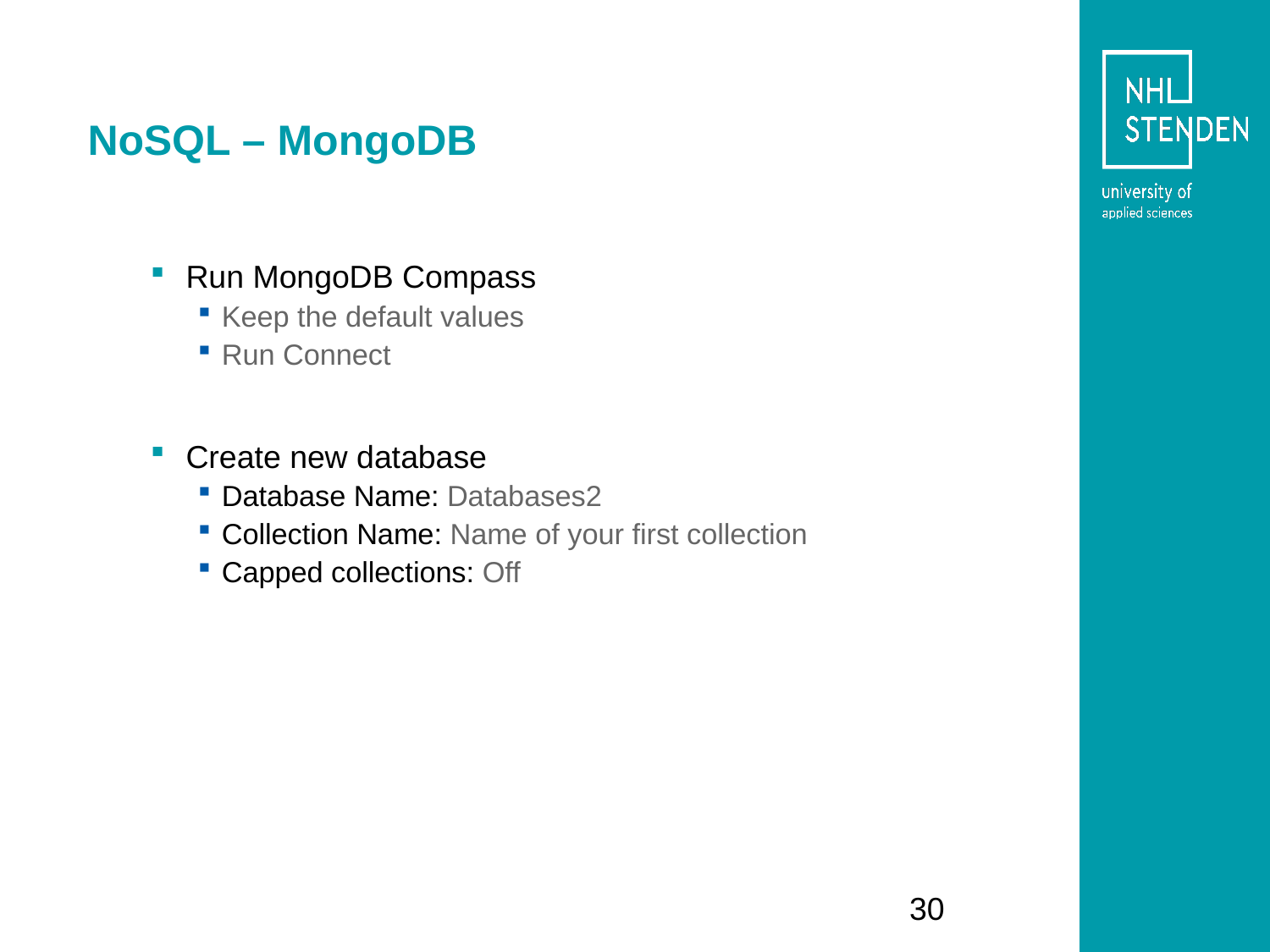

# NoSQL – MongoDB
Run MongoDB Compass
Keep the default values
Run Connect

Create new database
Database Name: Databases2
Collection Name: Name of your first collection
Capped collections: Off

30